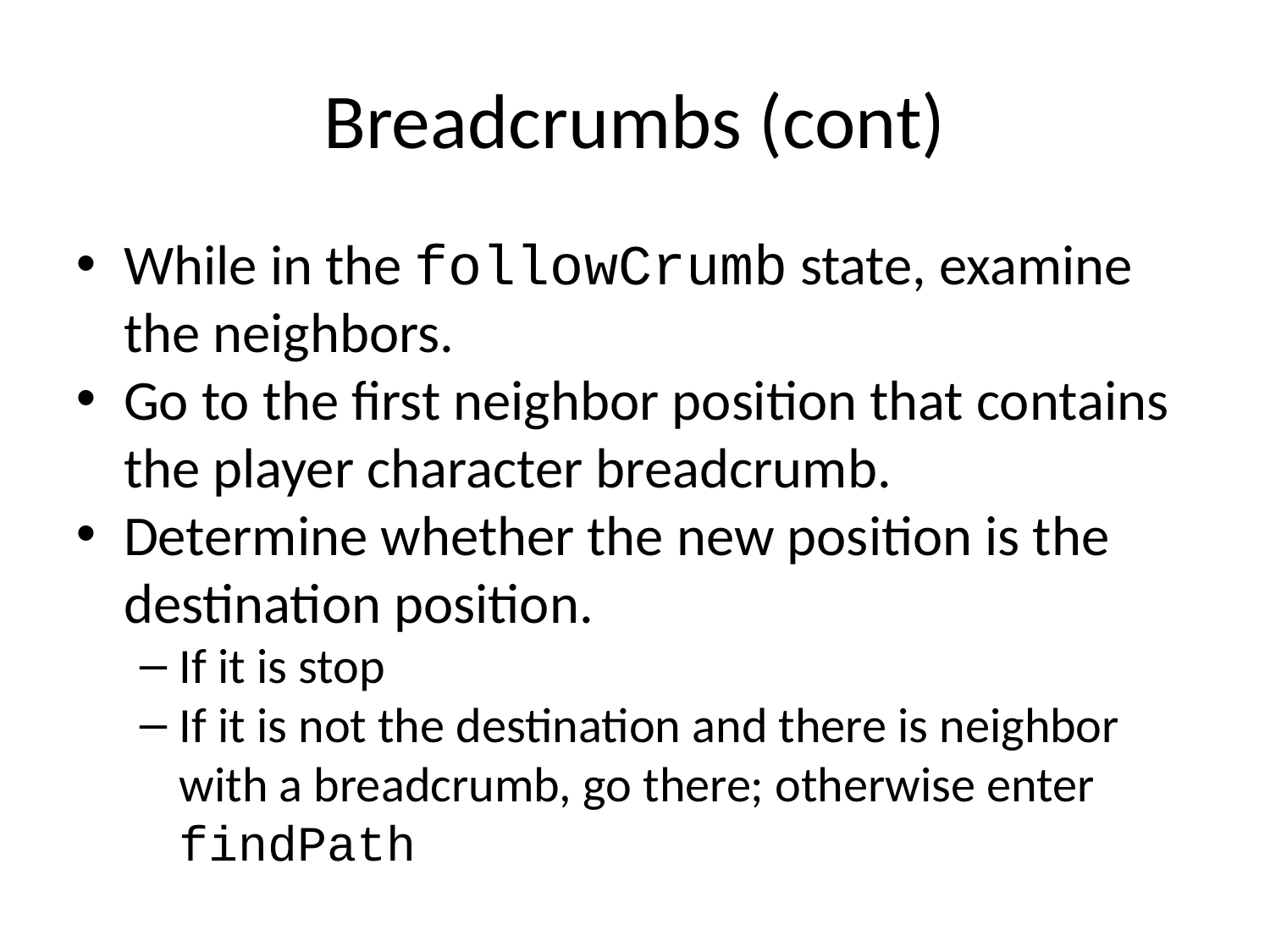

Breadcrumbs (cont)
While in the followCrumb state, examine the neighbors.
Go to the first neighbor position that contains the player character breadcrumb.
Determine whether the new position is the destination position.
If it is stop
If it is not the destination and there is neighbor with a breadcrumb, go there; otherwise enter findPath